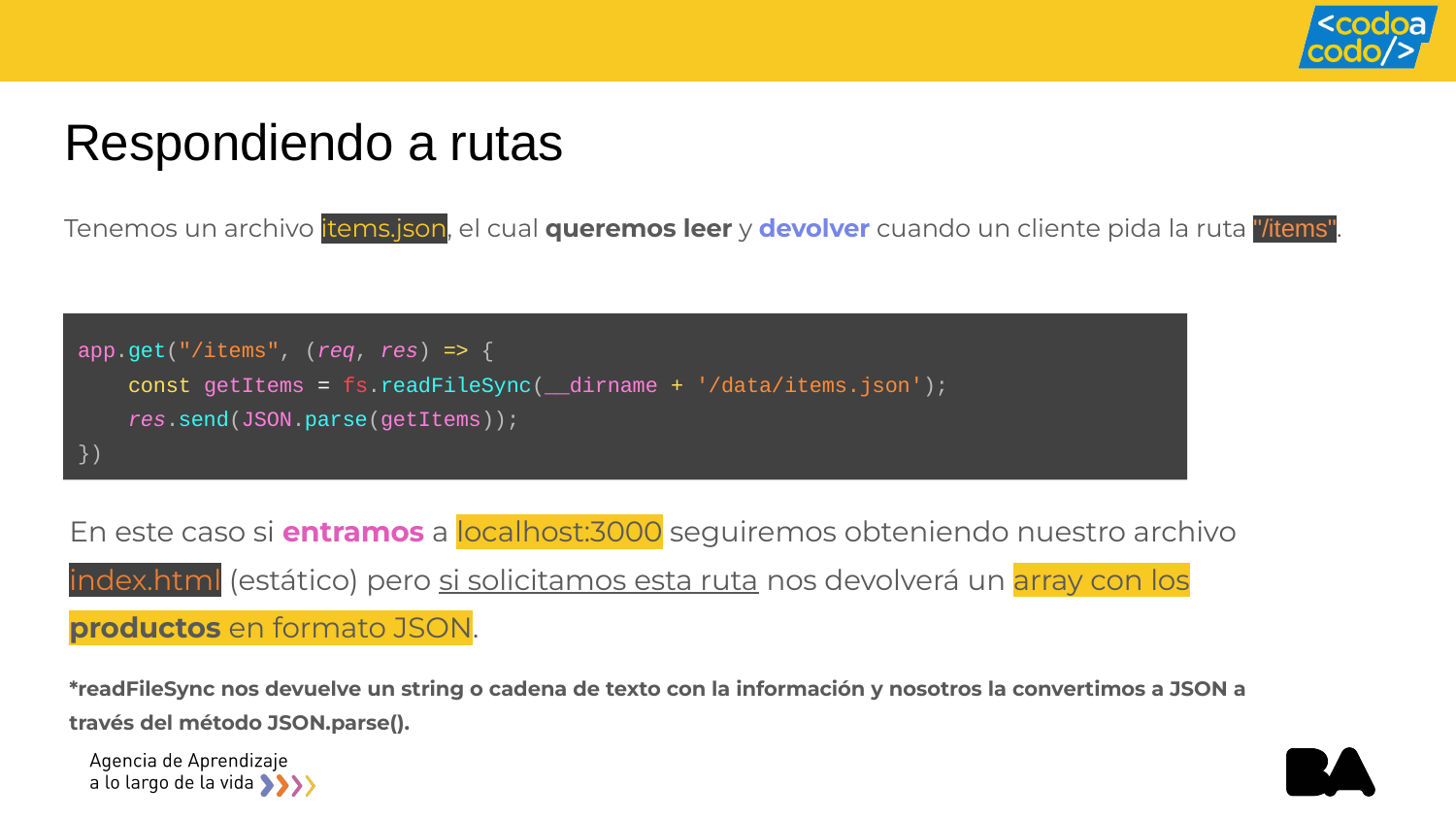

# Respondiendo a rutas
Tenemos un archivo items.json, el cual queremos leer y devolver cuando un cliente pida la ruta "/items".
app.get("/items", (req, res) => {
    const getItems = fs.readFileSync(__dirname + '/data/items.json');
    res.send(JSON.parse(getItems));
})
En este caso si entramos a localhost:3000 seguiremos obteniendo nuestro archivo index.html (estático) pero si solicitamos esta ruta nos devolverá un array con los productos en formato JSON.
*readFileSync nos devuelve un string o cadena de texto con la información y nosotros la convertimos a JSON a través del método JSON.parse().